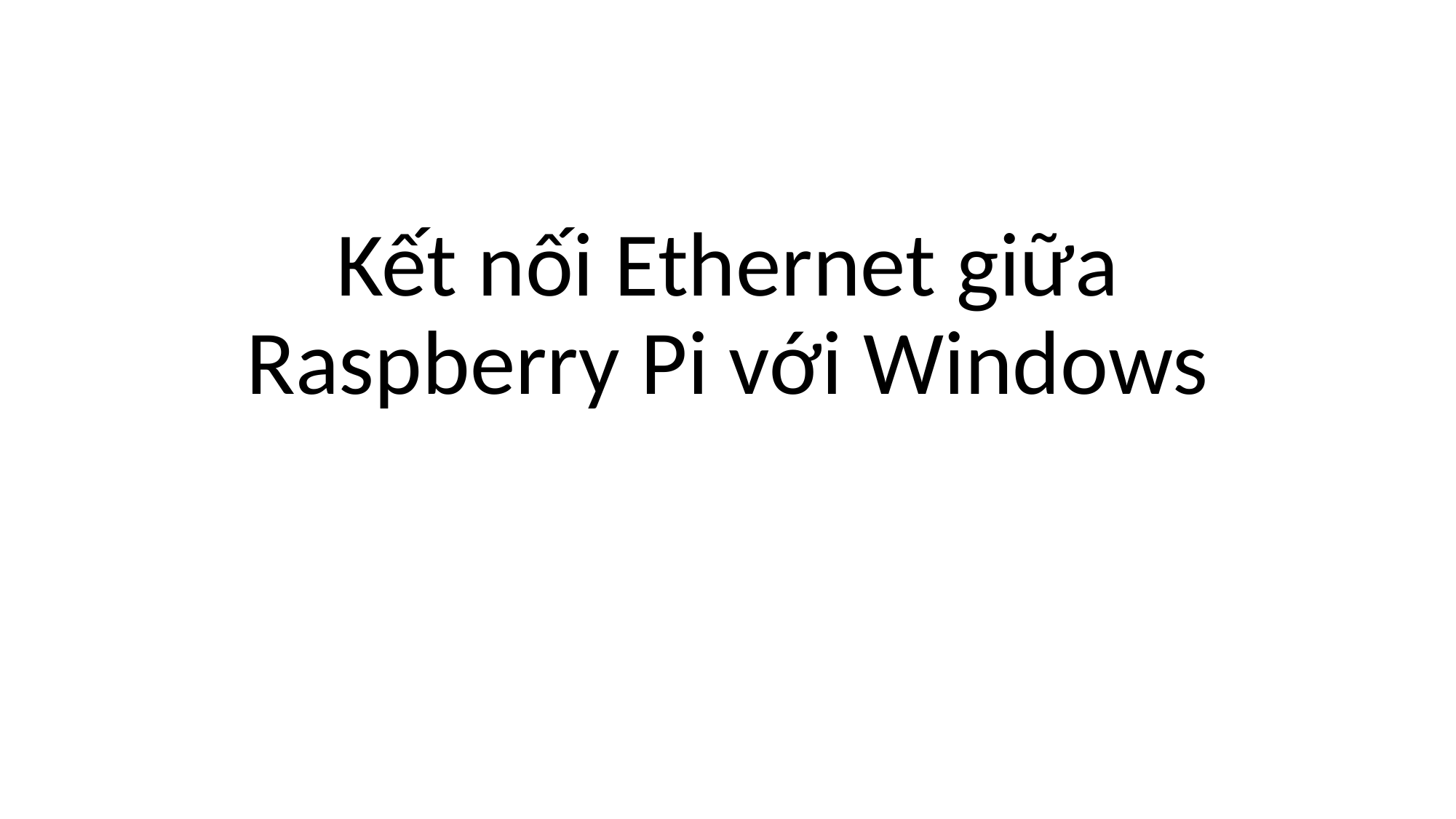

# Kết nối Ethernet giữa Raspberry Pi với Windows